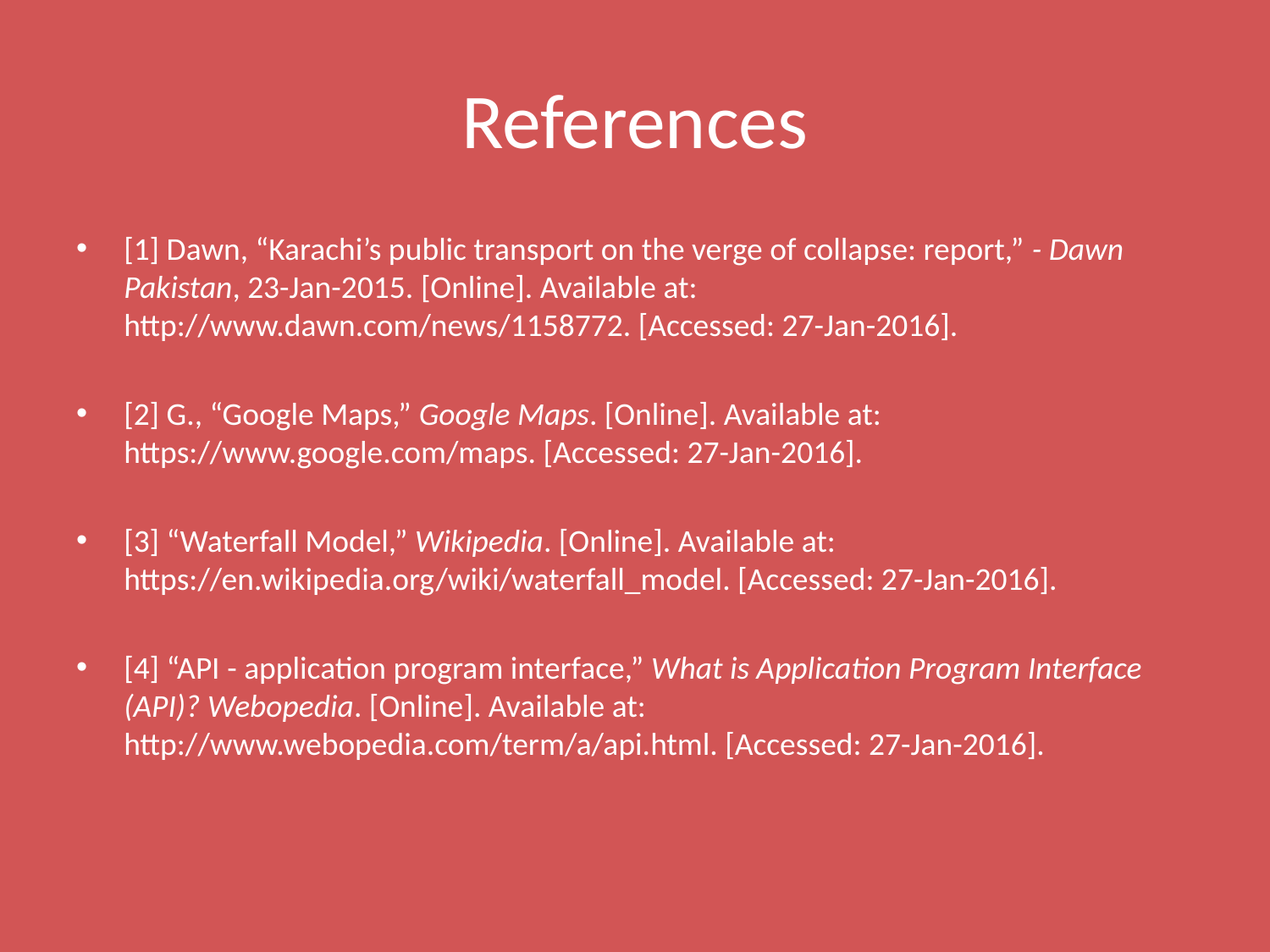

# References
[1] Dawn, “Karachi’s public transport on the verge of collapse: report,” - Dawn Pakistan, 23-Jan-2015. [Online]. Available at: http://www.dawn.com/news/1158772. [Accessed: 27-Jan-2016].

[2] G., “Google Maps,” Google Maps. [Online]. Available at: https://www.google.com/maps. [Accessed: 27-Jan-2016].

[3] “Waterfall Model,” Wikipedia. [Online]. Available at: https://en.wikipedia.org/wiki/waterfall_model. [Accessed: 27-Jan-2016].

[4] “API - application program interface,” What is Application Program Interface (API)? Webopedia. [Online]. Available at: http://www.webopedia.com/term/a/api.html. [Accessed: 27-Jan-2016].